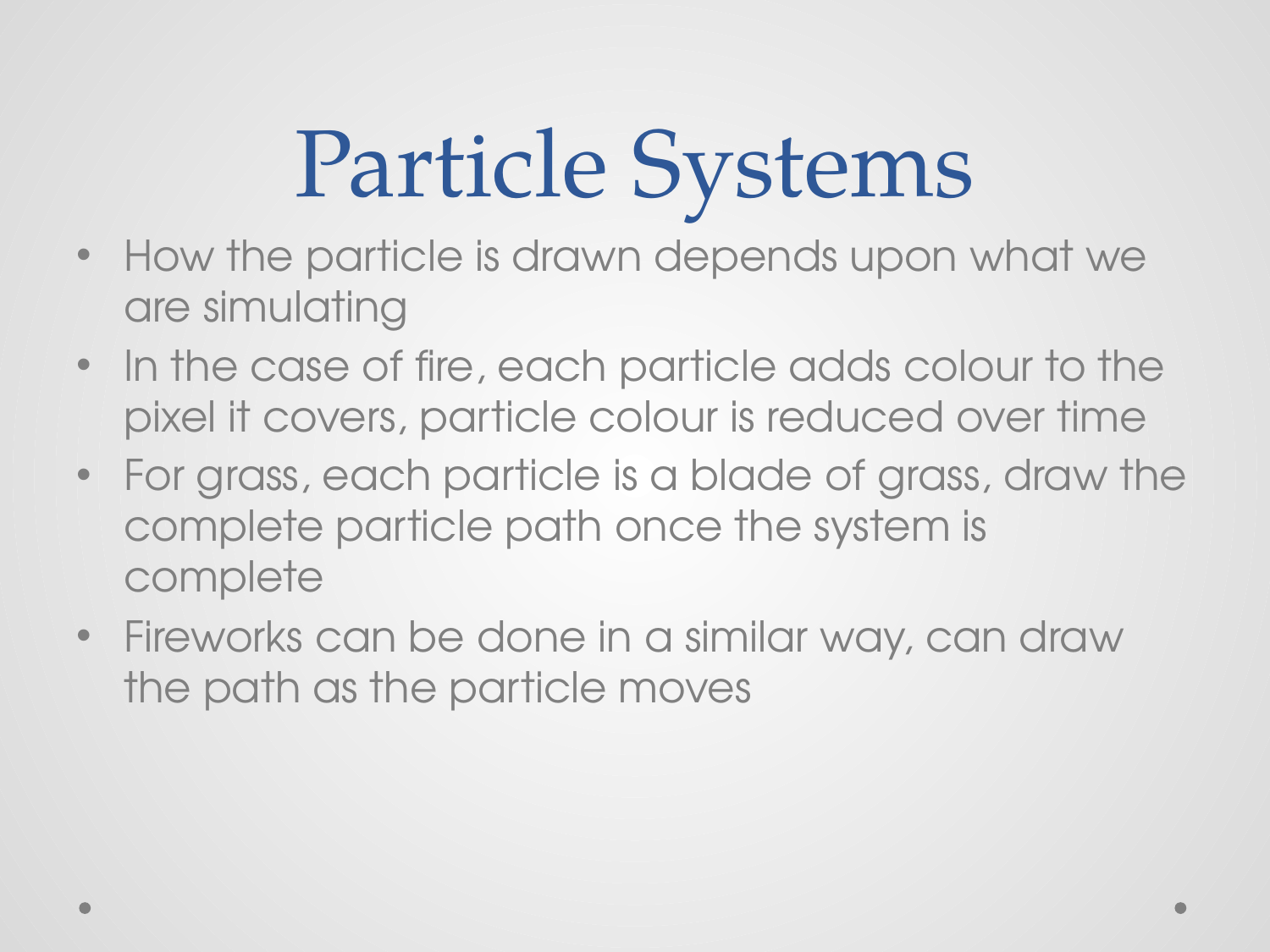

# Particle Systems
How the particle is drawn depends upon what we are simulating
In the case of fire, each particle adds colour to the pixel it covers, particle colour is reduced over time
For grass, each particle is a blade of grass, draw the complete particle path once the system is complete
Fireworks can be done in a similar way, can draw the path as the particle moves